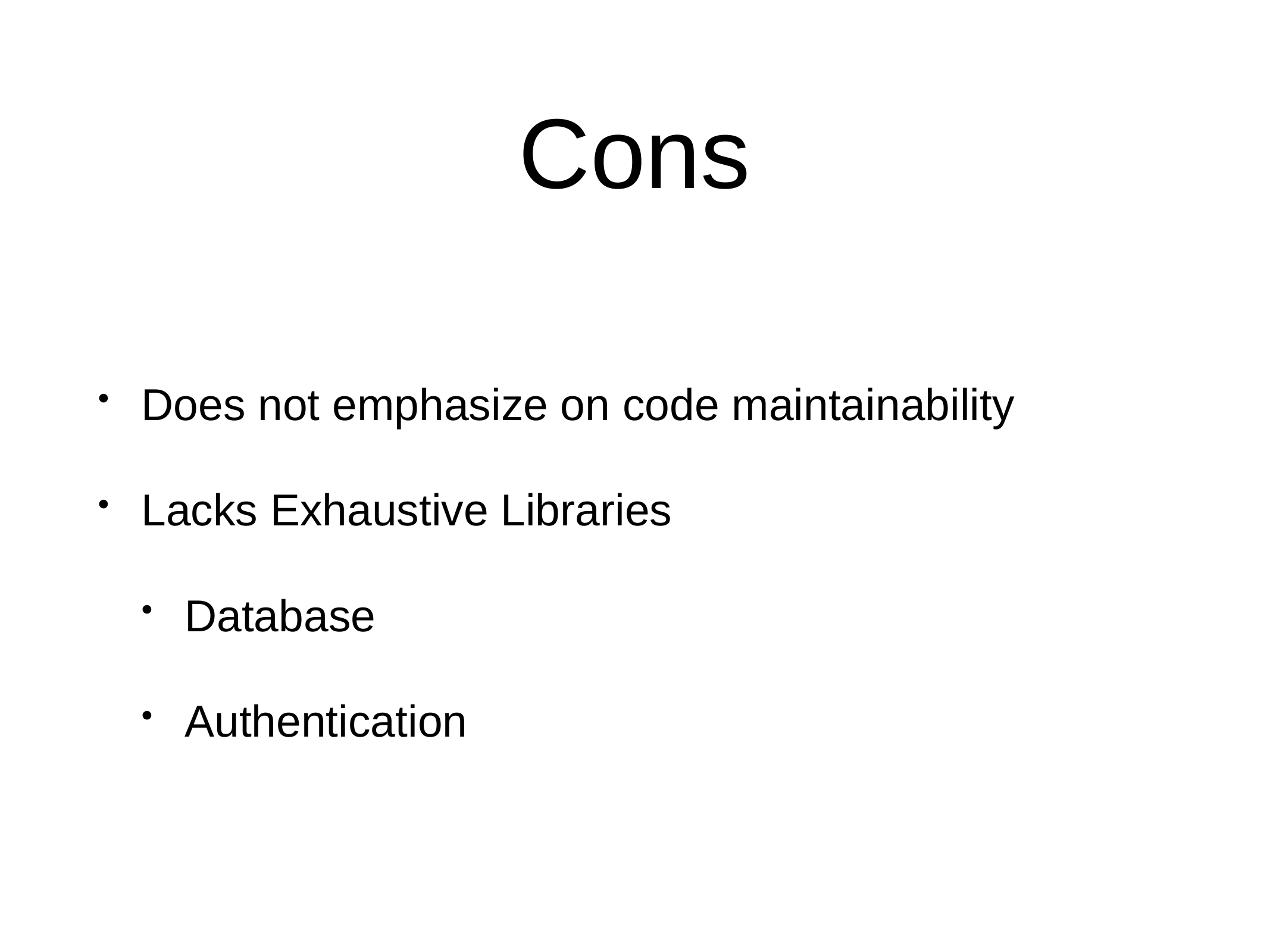

# Cons
Does not emphasize on code maintainability
Lacks Exhaustive Libraries
Database
Authentication